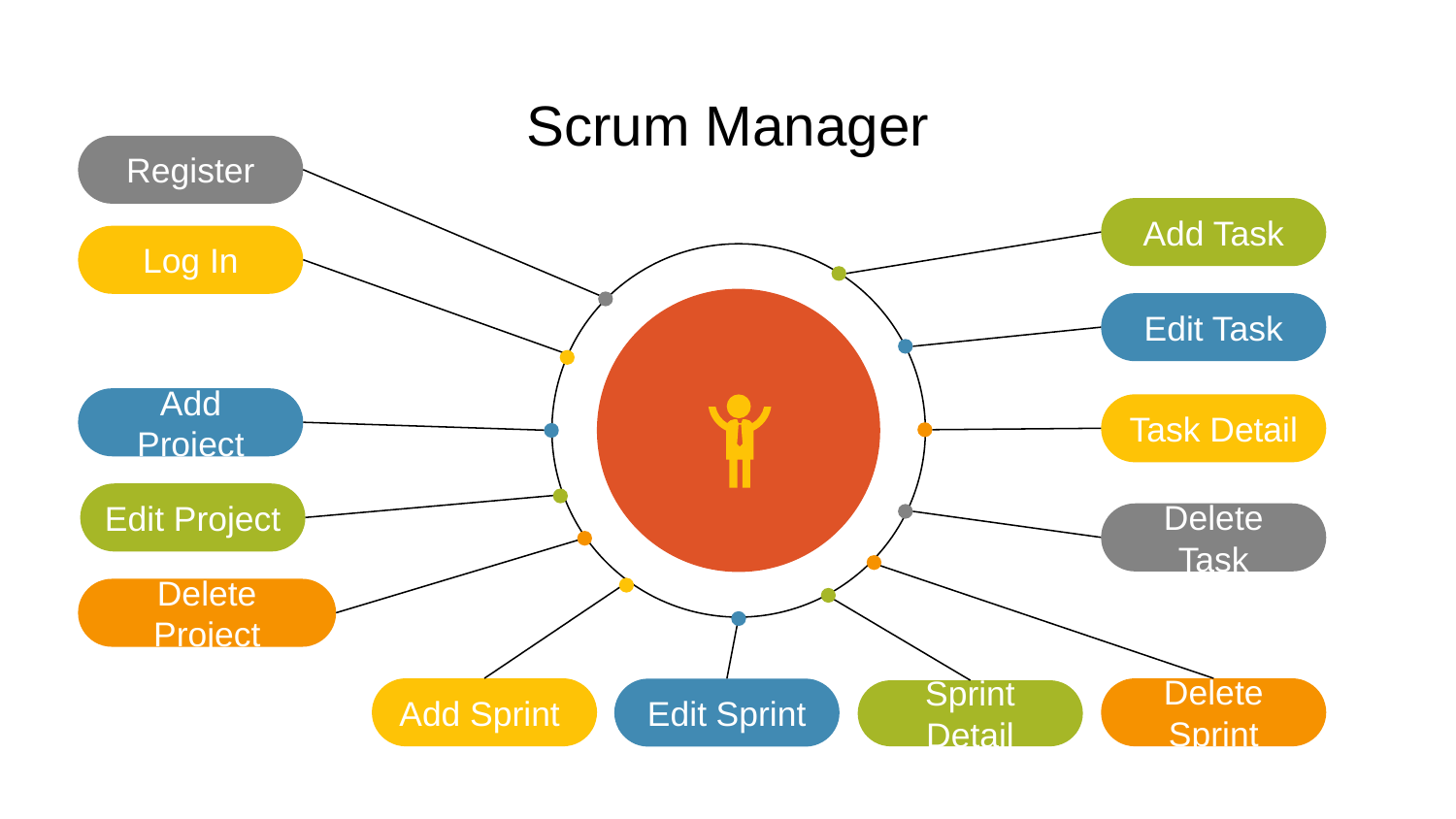

# Scrum Manager
Register
Add Task
Log In

Edit Task

Add Project
Task Detail

Edit Project

Delete Task

Delete Project

Add Sprint
Delete Sprint
Edit Sprint
Sprint Detail